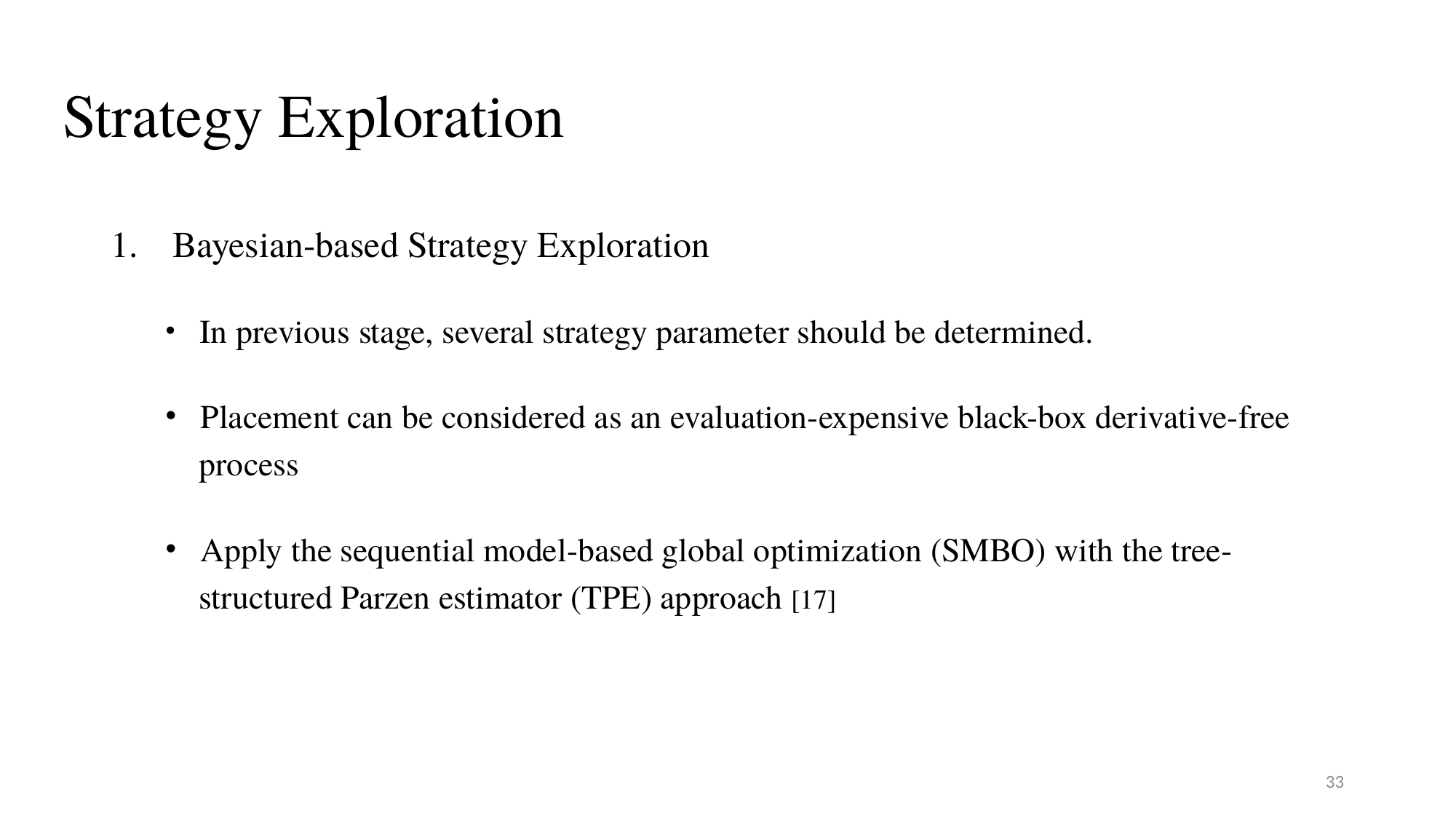

# Strategy Exploration
Bayesian-based Strategy Exploration

 In previous stage, several strategy parameter should be determined.

 Placement can be considered as an evaluation-expensive black-box derivative-free
    process

 Apply the sequential model-based global optimization (SMBO) with the tree-
    structured Parzen estimator (TPE) approach [17]
33